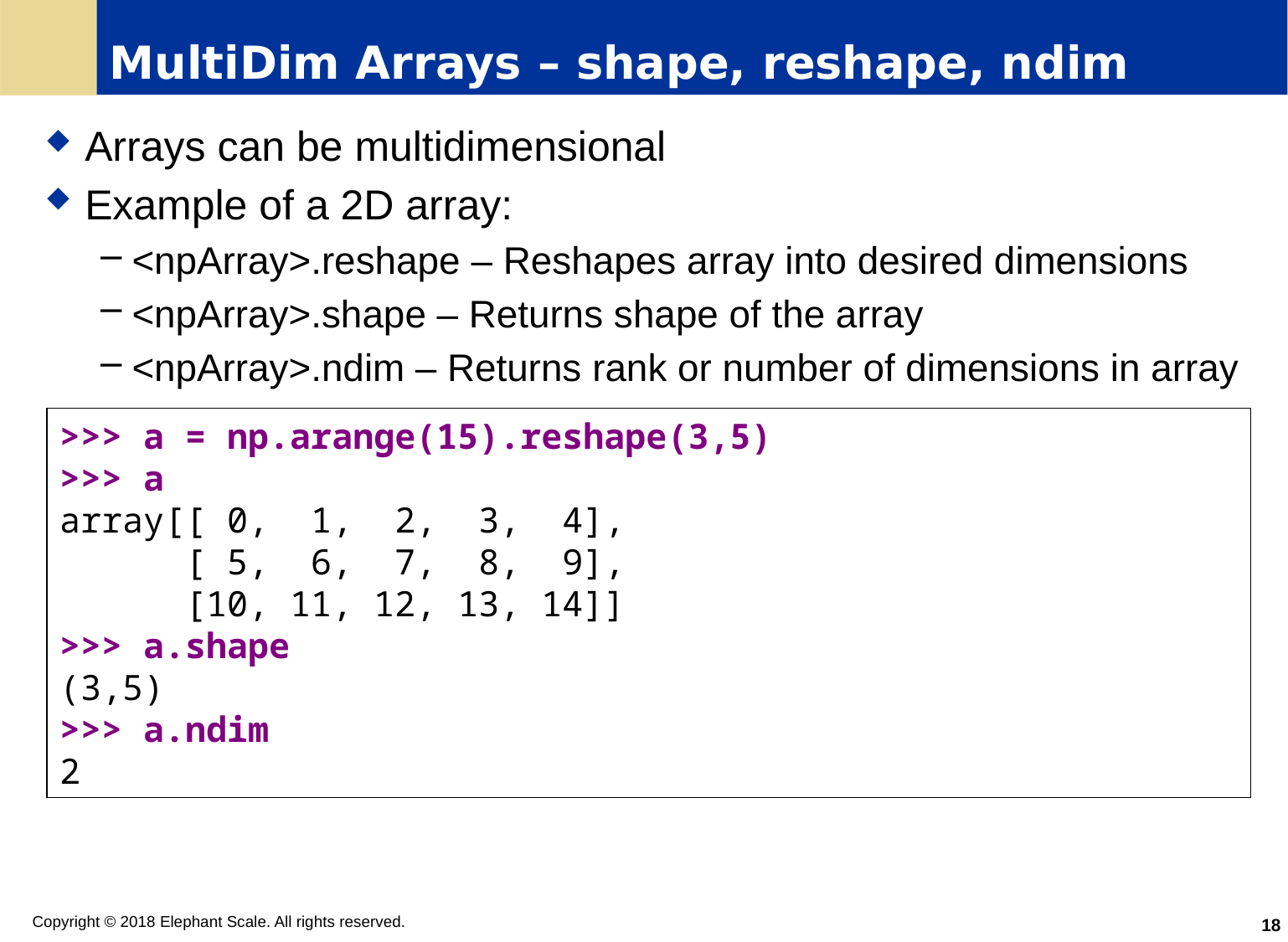

# MultiDim Arrays – shape, reshape, ndim
Arrays can be multidimensional
Example of a 2D array:
<npArray>.reshape – Reshapes array into desired dimensions
<npArray>.shape – Returns shape of the array
<npArray>.ndim – Returns rank or number of dimensions in array

>>> a = np.arange(15).reshape(3,5)
>>> a
array[[ 0,  1,  2,  3,  4],
      [ 5,  6,  7,  8,  9],
      [10, 11, 12, 13, 14]]
>>> a.shape
(3,5)
>>> a.ndim
2
18
Copyright © 2018 Elephant Scale. All rights reserved.